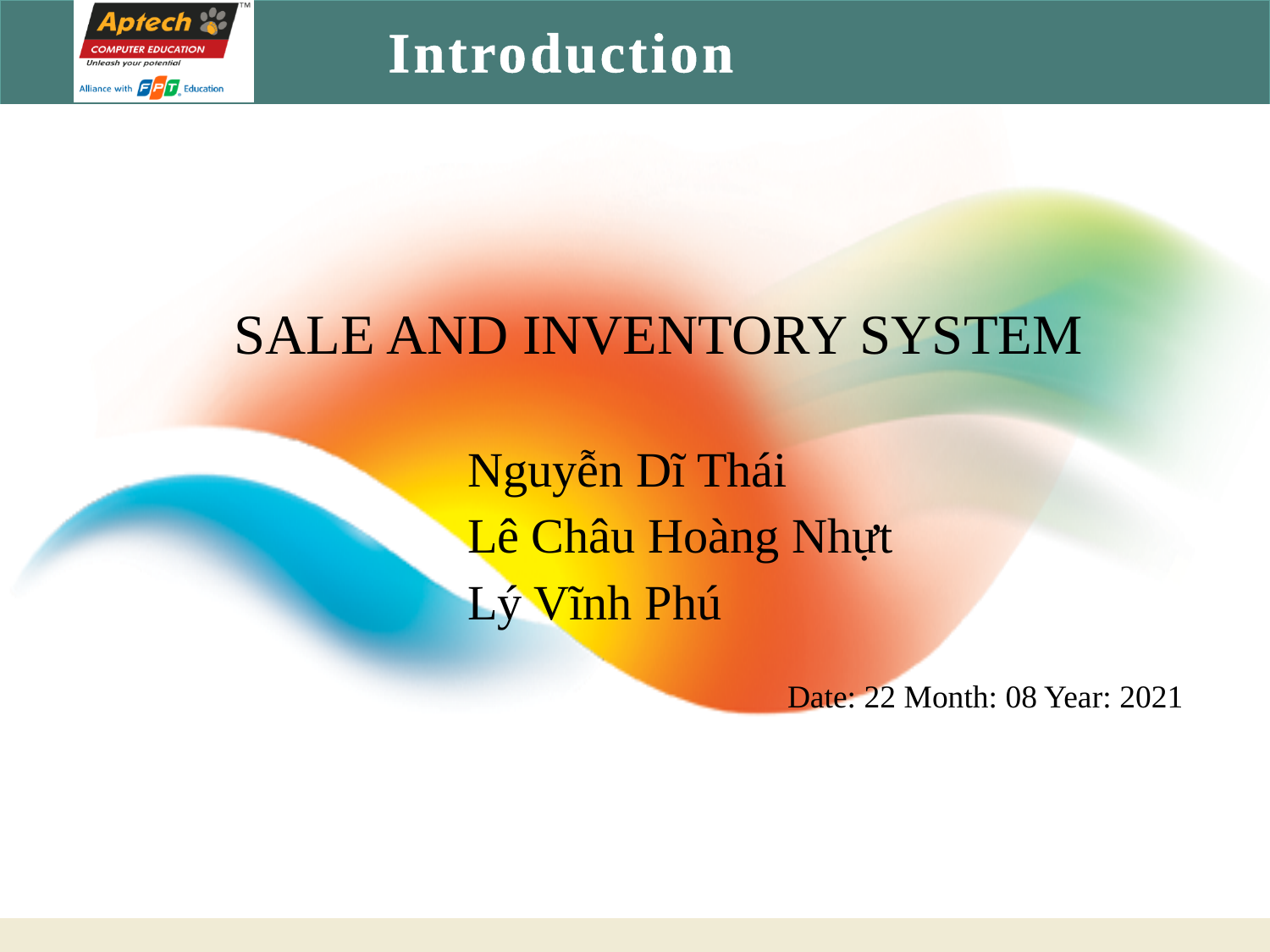

# Introduction

            SALE AND INVENTORY SYSTEM

			Nguyễn Dĩ Thái
			Lê Châu Hoàng Nhựt
			Lý Vĩnh Phú

Date: 22 Month: 08 Year: 2021

1